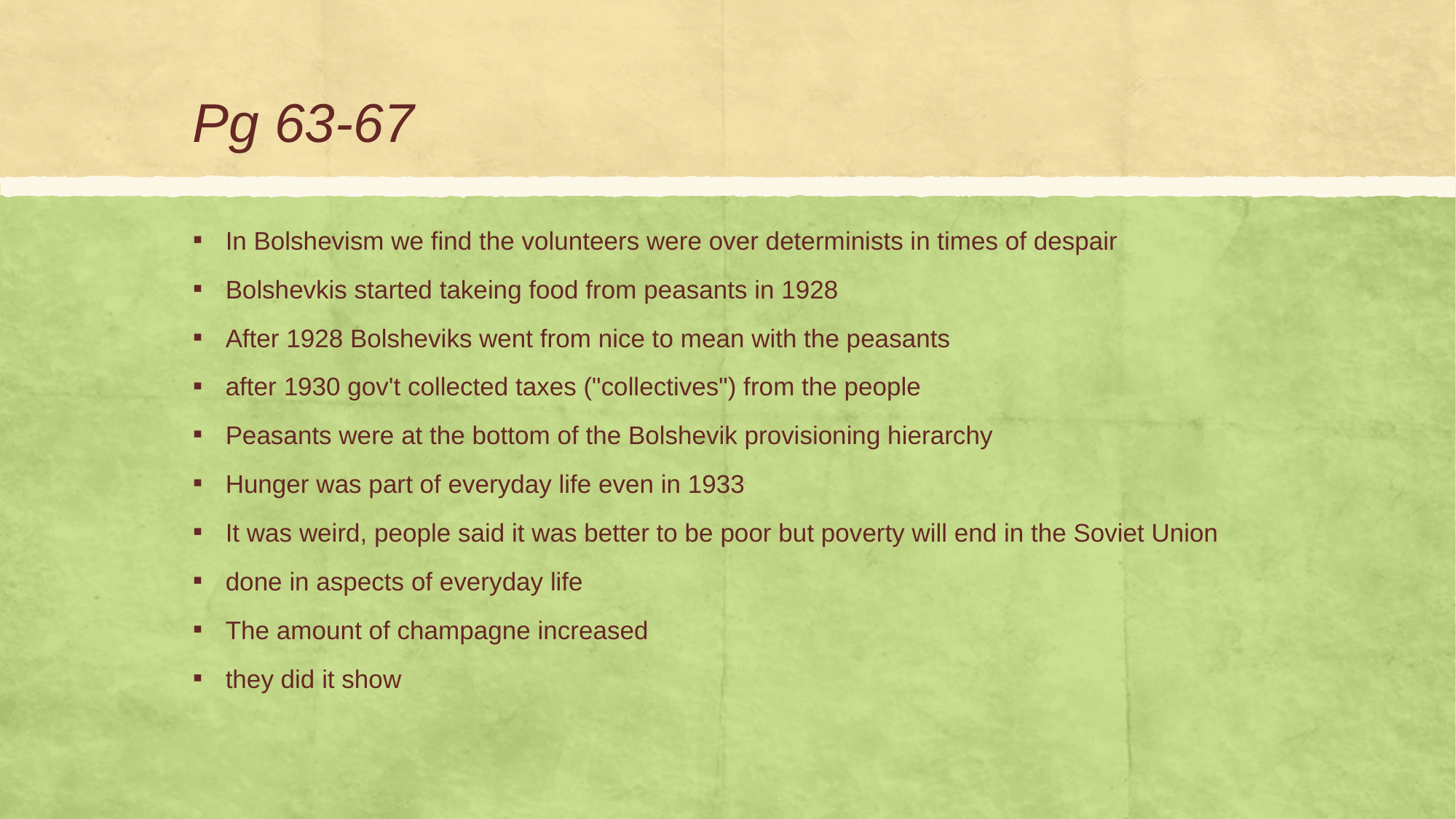

# Pg 63-67
In Bolshevism we find the volunteers were over determinists in times of despair
Bolshevkis started takeing food from peasants in 1928
After 1928 Bolsheviks went from nice to mean with the peasants
after 1930 gov't collected taxes ("collectives") from the people
Peasants were at the bottom of the Bolshevik provisioning hierarchy
Hunger was part of everyday life even in 1933
It was weird, people said it was better to be poor but poverty will end in the Soviet Union
done in aspects of everyday life
The amount of champagne increased
they did it show